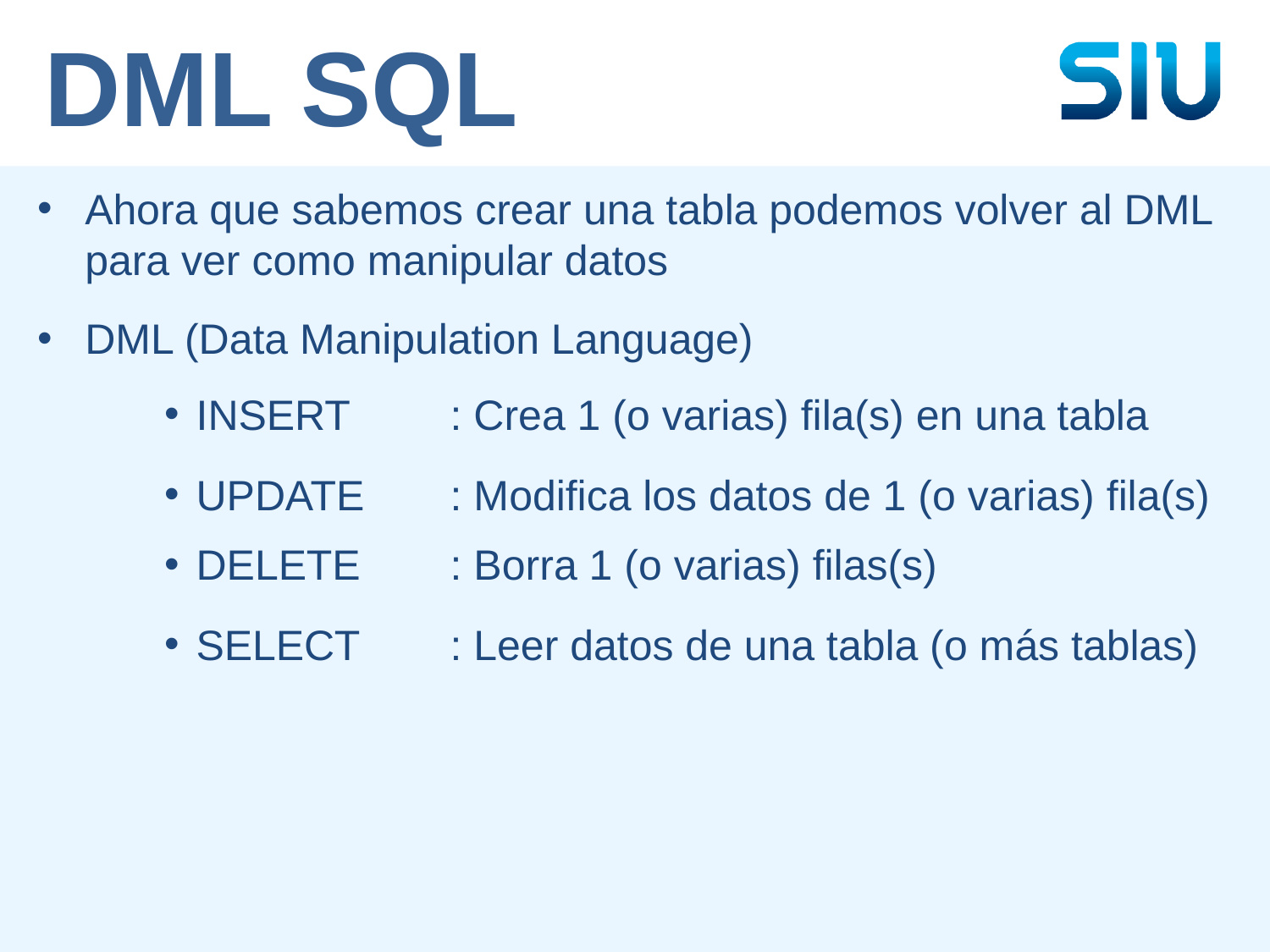

DML SQL
Ahora que sabemos crear una tabla podemos volver al DML para ver como manipular datos
DML (Data Manipulation Language)
INSERT 	: Crea 1 (o varias) fila(s) en una tabla
UPDATE 	: Modifica los datos de 1 (o varias) fila(s)
DELETE	: Borra 1 (o varias) filas(s)
SELECT 	: Leer datos de una tabla (o más tablas)